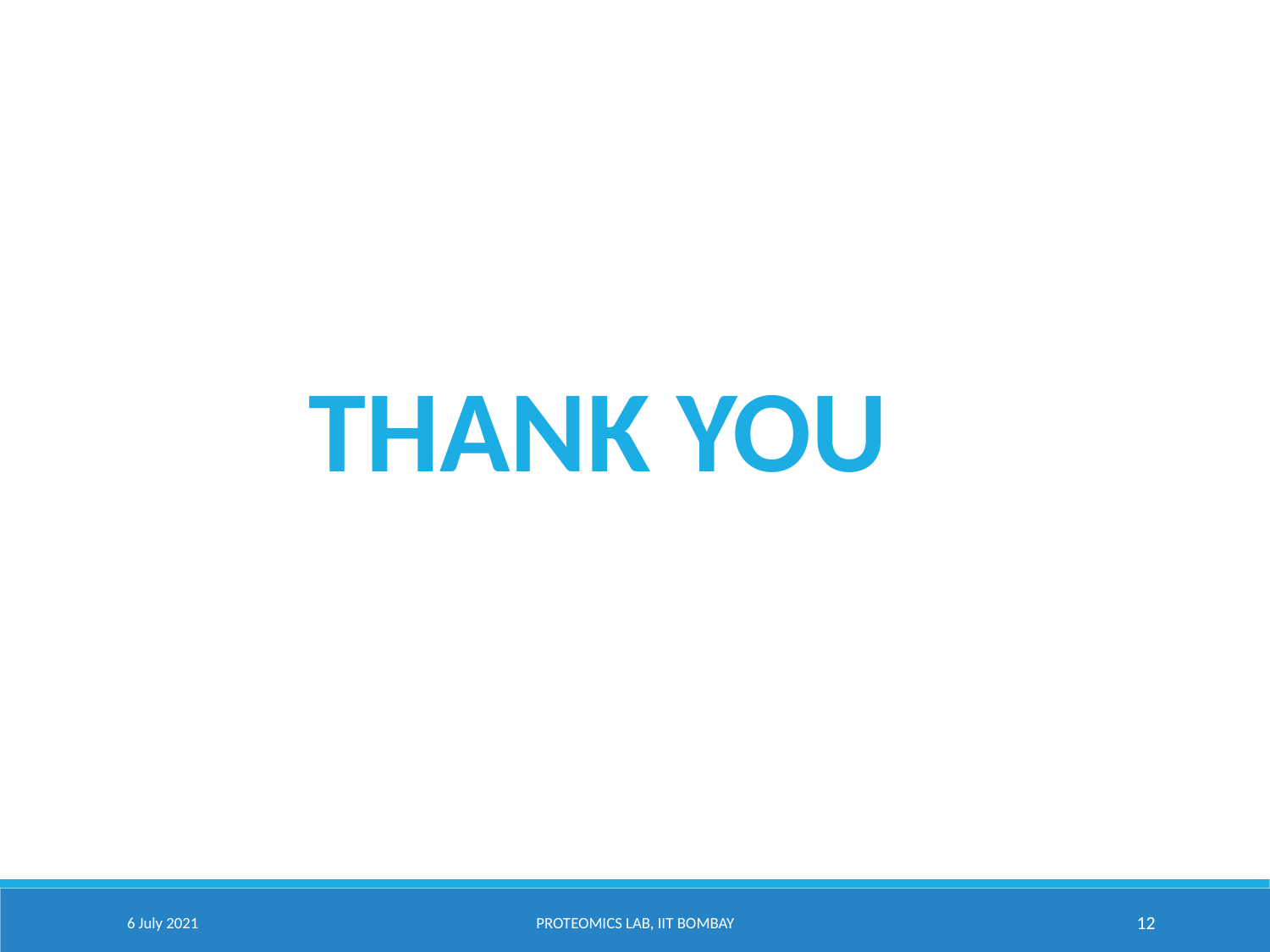

THANK YOU
6 July 2021
Proteomics lab, IIT Bombay
12